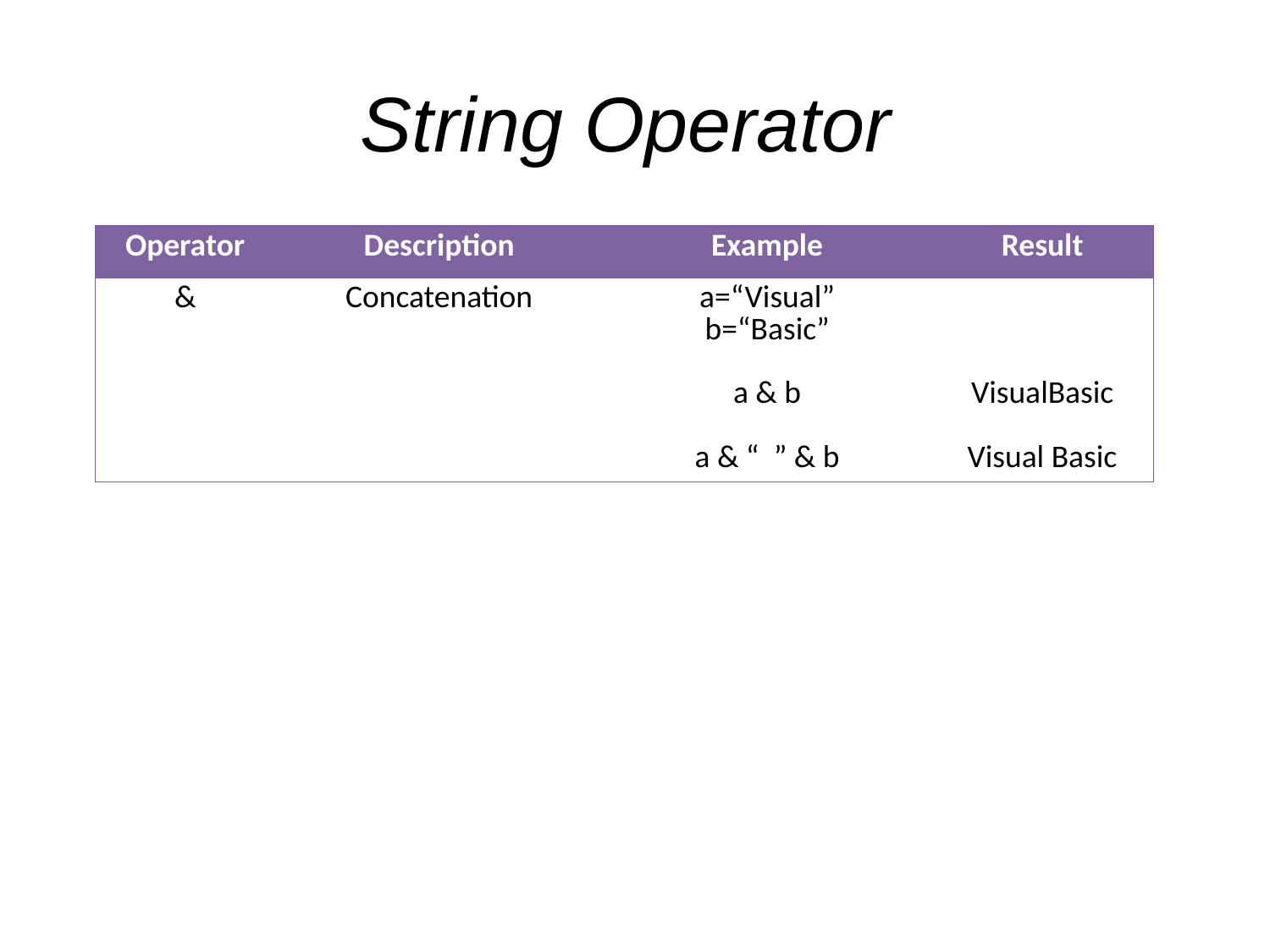

# String Operator
| Operator | Description | Example | Result |
| --- | --- | --- | --- |
| & | Concatenation | a=“Visual” b=“Basic” a & b a & “ ” & b | VisualBasic Visual Basic |